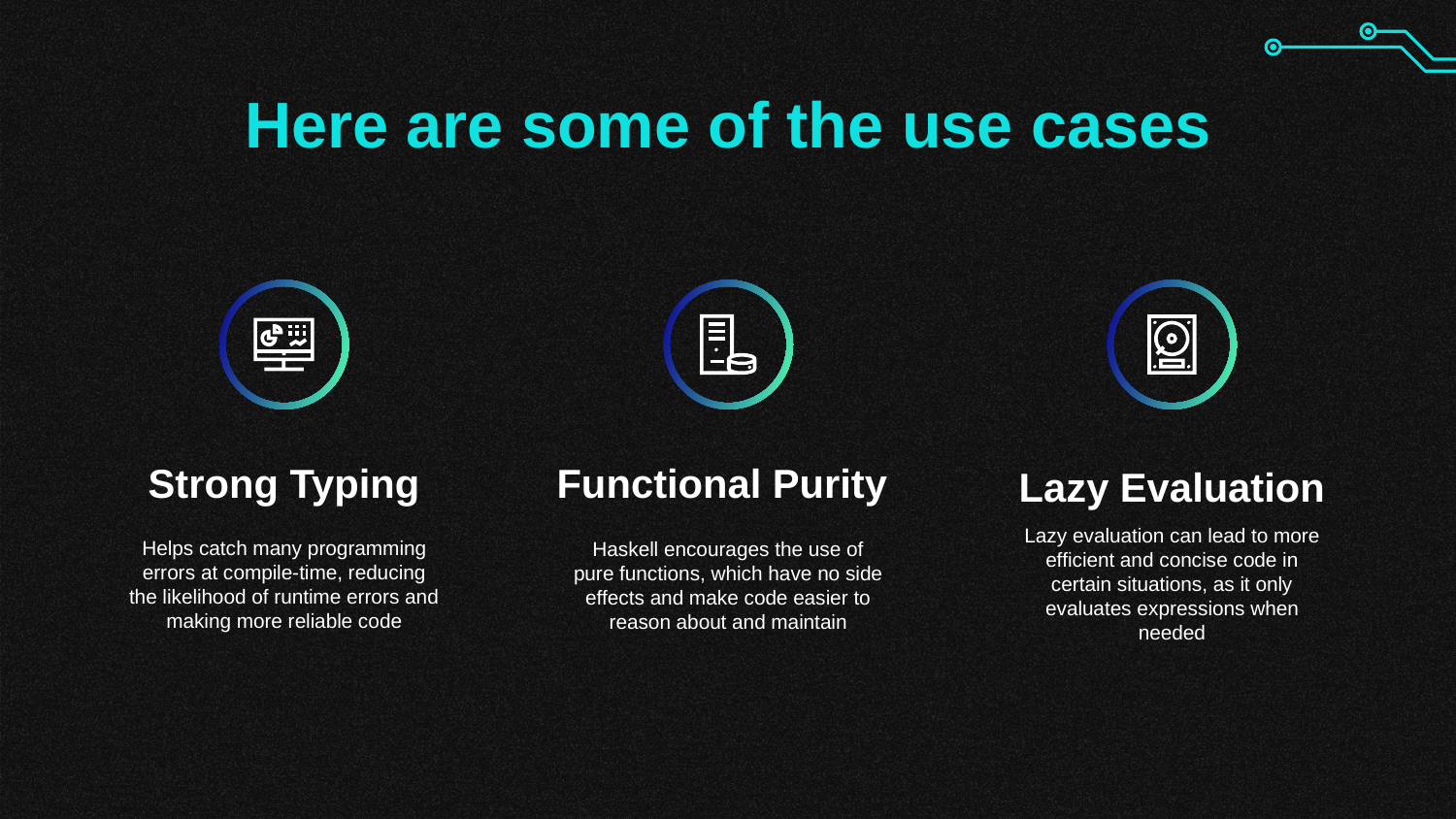

Here are some of the use cases

# Strong Typing
Functional Purity
Lazy Evaluation
Helps catch many programming errors at compile-time, reducing the likelihood of runtime errors and making more reliable code
Lazy evaluation can lead to more efficient and concise code in certain situations, as it only evaluates expressions when needed
Haskell encourages the use of pure functions, which have no side effects and make code easier to reason about and maintain